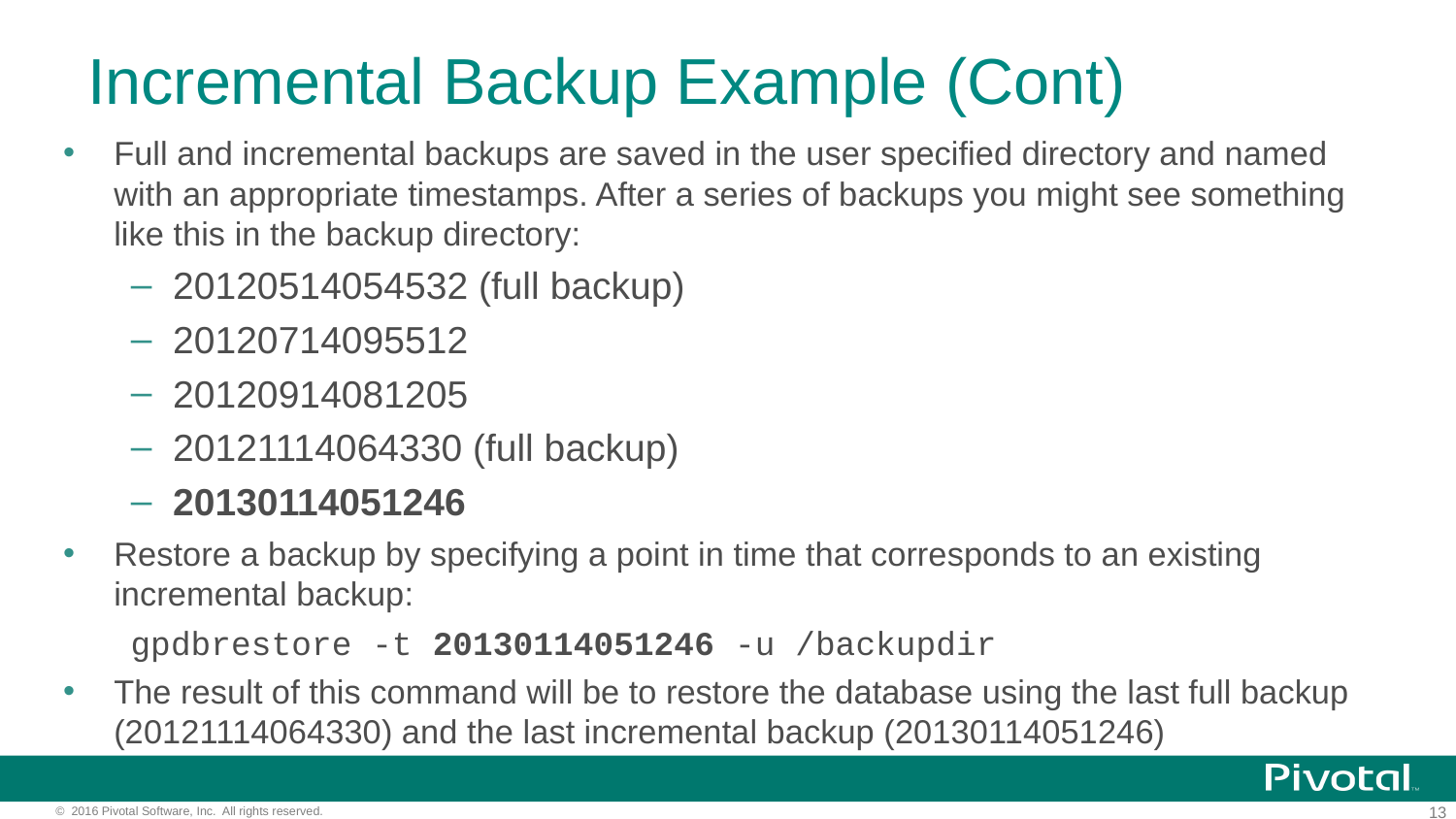

# Incremental Backup Example (Cont)
Full and incremental backups are saved in the user specified directory and named with an appropriate timestamps. After a series of backups you might see something like this in the backup directory:
20120514054532 (full backup)
20120714095512
20120914081205
20121114064330 (full backup)
20130114051246
Restore a backup by specifying a point in time that corresponds to an existing incremental backup:
gpdbrestore -t 20130114051246 -u /backupdir
The result of this command will be to restore the database using the last full backup (20121114064330) and the last incremental backup (20130114051246)